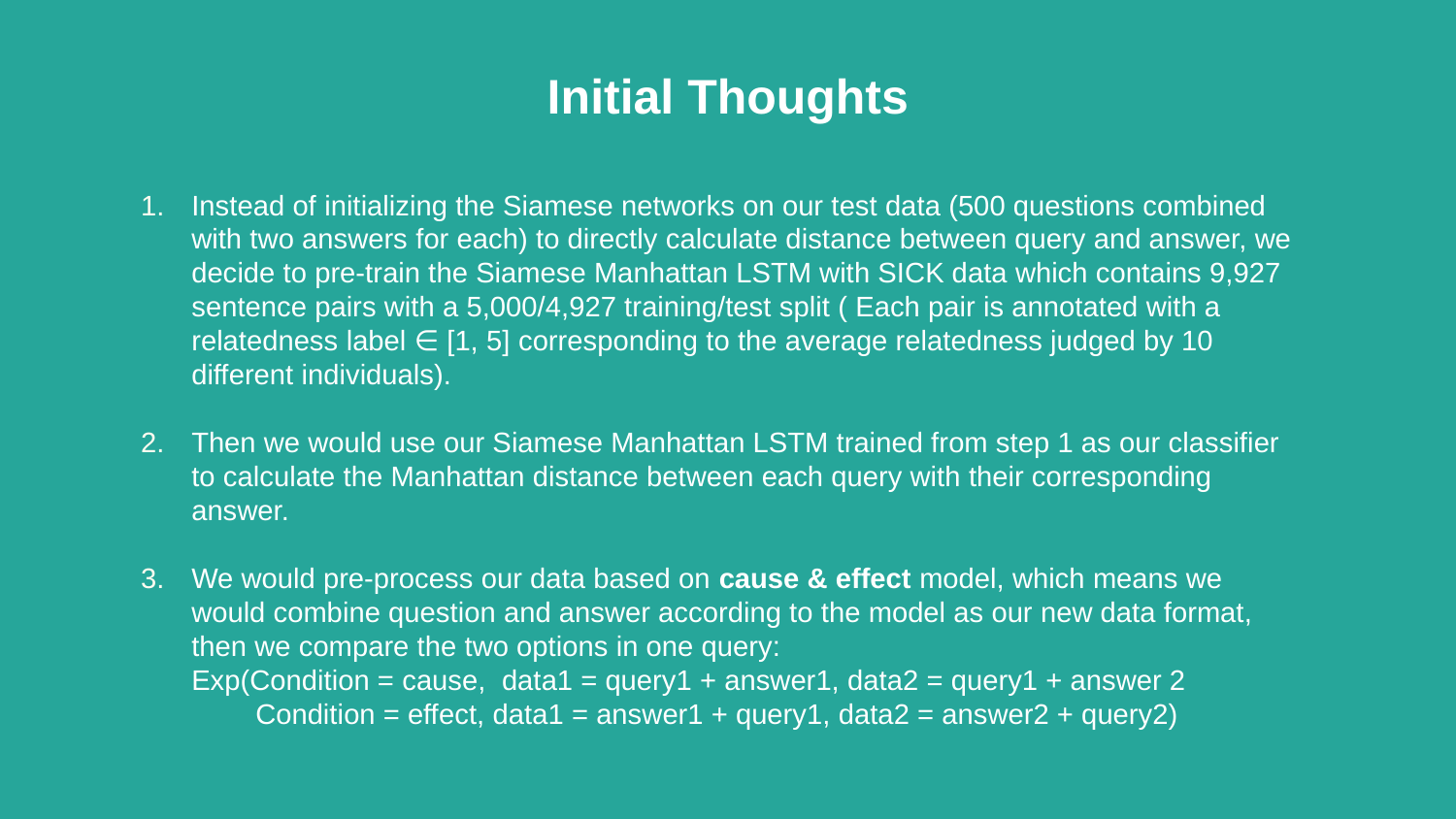

Initial Thoughts
# Instead of initializing the Siamese networks on our test data (500 questions combined with two answers for each) to directly calculate distance between query and answer, we decide to pre-train the Siamese Manhattan LSTM with SICK data which contains 9,927 sentence pairs with a 5,000/4,927 training/test split ( Each pair is annotated with a relatedness label ∈ [1, 5] corresponding to the average relatedness judged by 10 different individuals).
Then we would use our Siamese Manhattan LSTM trained from step 1 as our classifier to calculate the Manhattan distance between each query with their corresponding answer.
We would pre-process our data based on cause & effect model, which means we would combine question and answer according to the model as our new data format, then we compare the two options in one query:
Exp(Condition = cause,  data1 = query1 + answer1, data2 = query1 + answer 2
        Condition = effect, data1 = answer1 + query1, data2 = answer2 + query2)